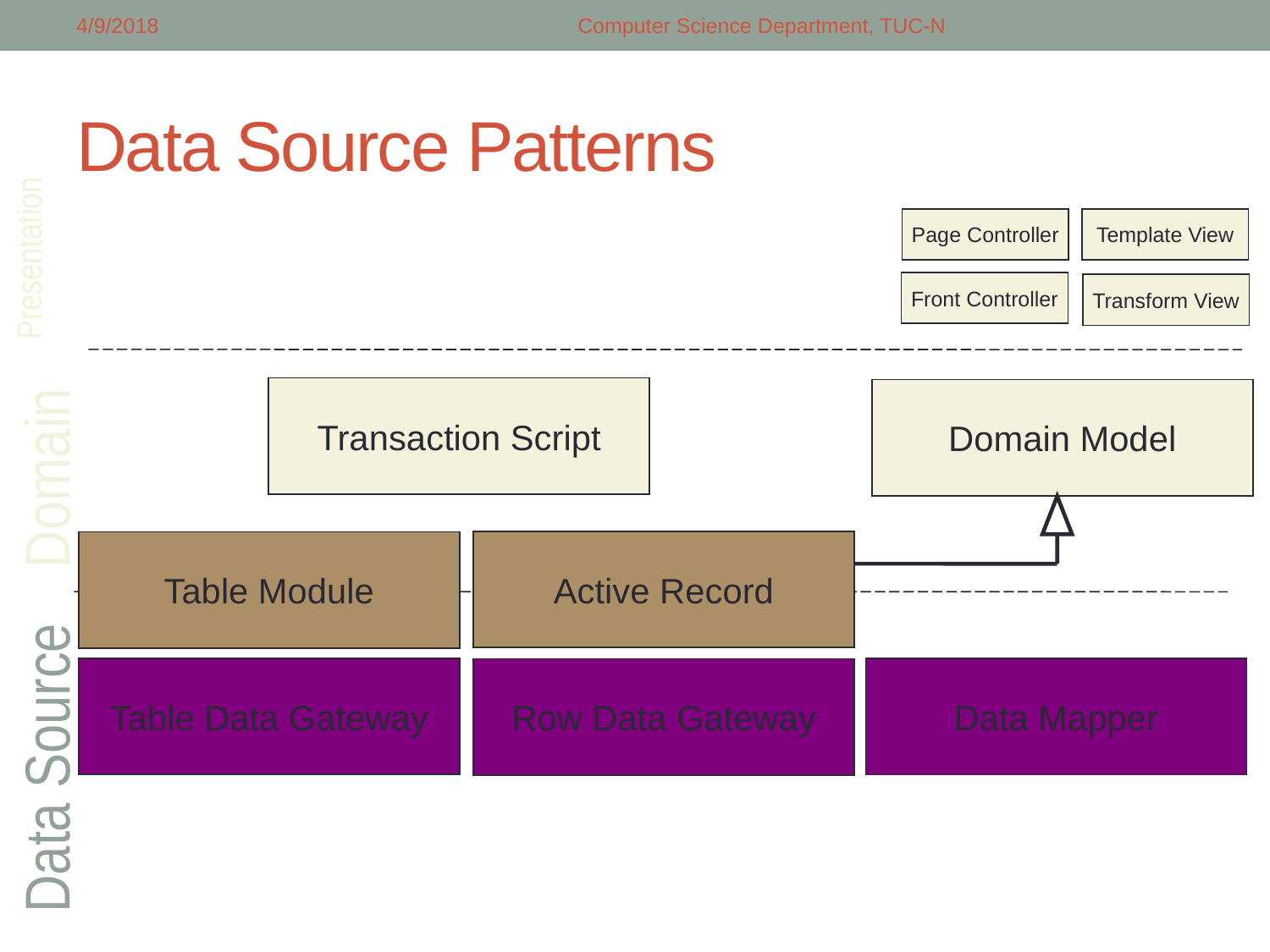

4/9/2018
Computer Science Department, TUC-N
# Data Source Patterns
Presentation
Page Controller
Template View
Front Controller
Transform View

Transaction Script
Domain Model
Domain

Active Record
Table Module

Table Data Gateway
Data Mapper
Row Data Gateway
Data Source